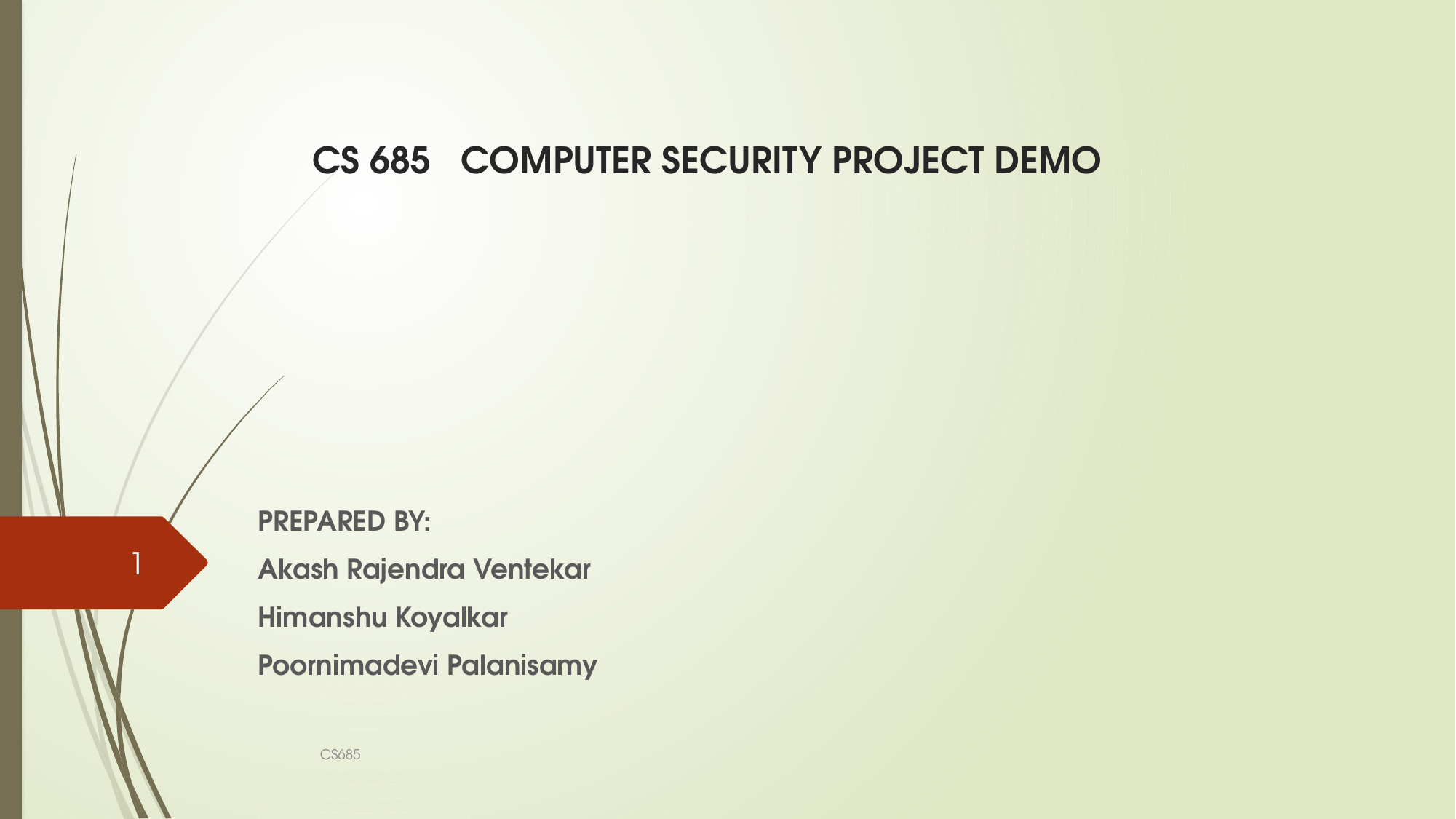

# CS 685   COMPUTER SECURITY PROJECT DEMO
PREPARED BY:
Akash Rajendra Ventekar
Himanshu Koyalkar
Poornimadevi Palanisamy
1
CS685